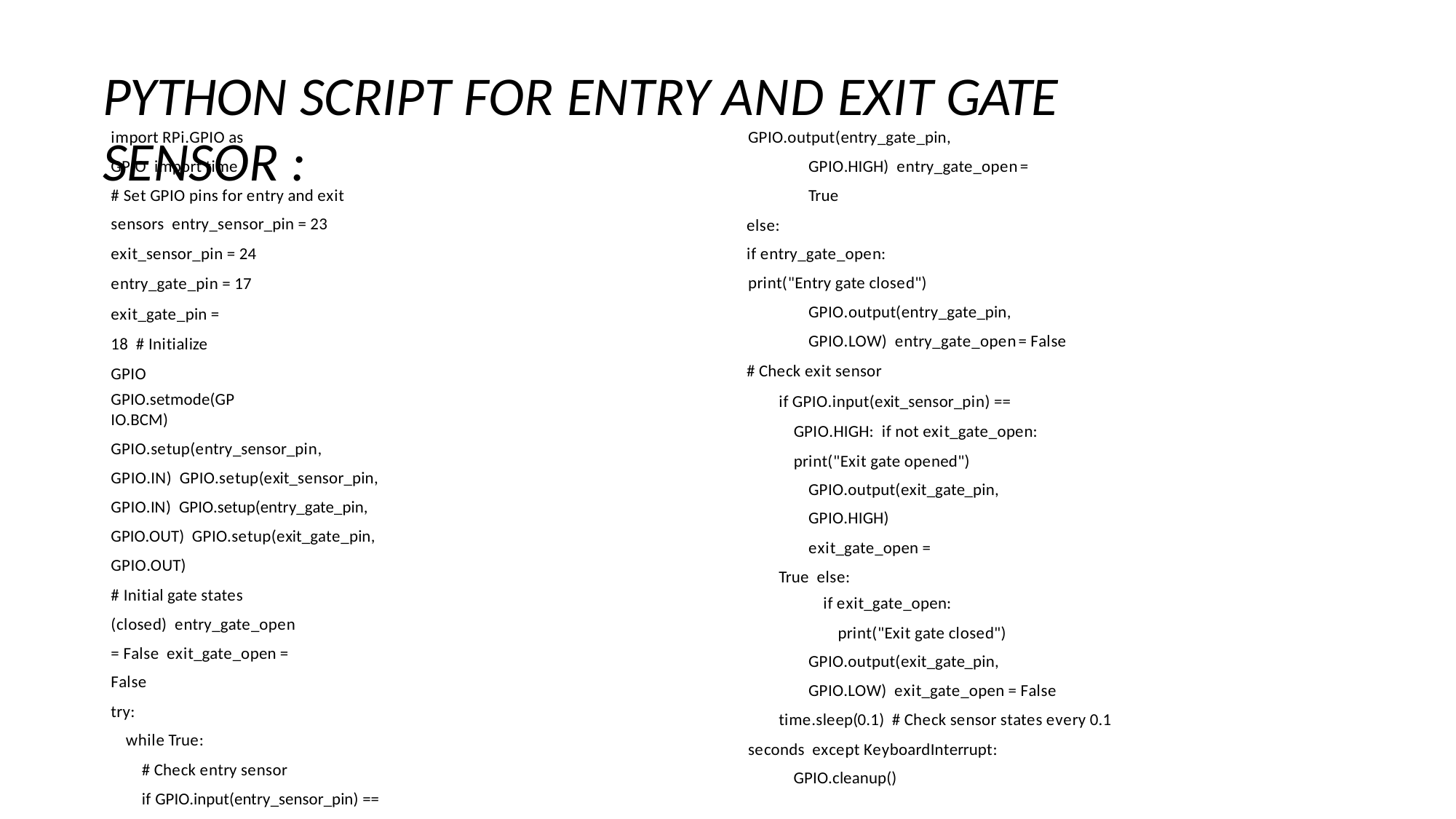

# PYTHON SCRIPT FOR ENTRY AND EXIT GATE SENSOR :
import RPi.GPIO as GPIO  import time
# Set GPIO pins for entry and exit sensors  entry_sensor_pin = 23
exit_sensor_pin = 24
entry_gate_pin = 17
exit_gate_pin = 18  # Initialize GPIO
GPIO.setmode(GPIO.BCM)
GPIO.setup(entry_sensor_pin, GPIO.IN)  GPIO.setup(exit_sensor_pin, GPIO.IN)  GPIO.setup(entry_gate_pin, GPIO.OUT)  GPIO.setup(exit_gate_pin, GPIO.OUT)
# Initial gate states (closed)  entry_gate_open = False  exit_gate_open = False
try:
while True:
# Check entry sensor
if GPIO.input(entry_sensor_pin) == GPIO.HIGH:  if not entry_gate_open:
print("Entry gate opened")
GPIO.output(entry_gate_pin, GPIO.HIGH)  entry_gate_open= True
else:
if entry_gate_open:
print("Entry gate closed")  GPIO.output(entry_gate_pin, GPIO.LOW)  entry_gate_open= False
# Check exit sensor
if GPIO.input(exit_sensor_pin) == GPIO.HIGH:  if not exit_gate_open:
print("Exit gate opened")  GPIO.output(exit_gate_pin, GPIO.HIGH)
exit_gate_open = True  else:
if exit_gate_open:
print("Exit gate closed")  GPIO.output(exit_gate_pin, GPIO.LOW)  exit_gate_open = False
time.sleep(0.1)  # Check sensor states every 0.1 seconds  except KeyboardInterrupt:
GPIO.cleanup()